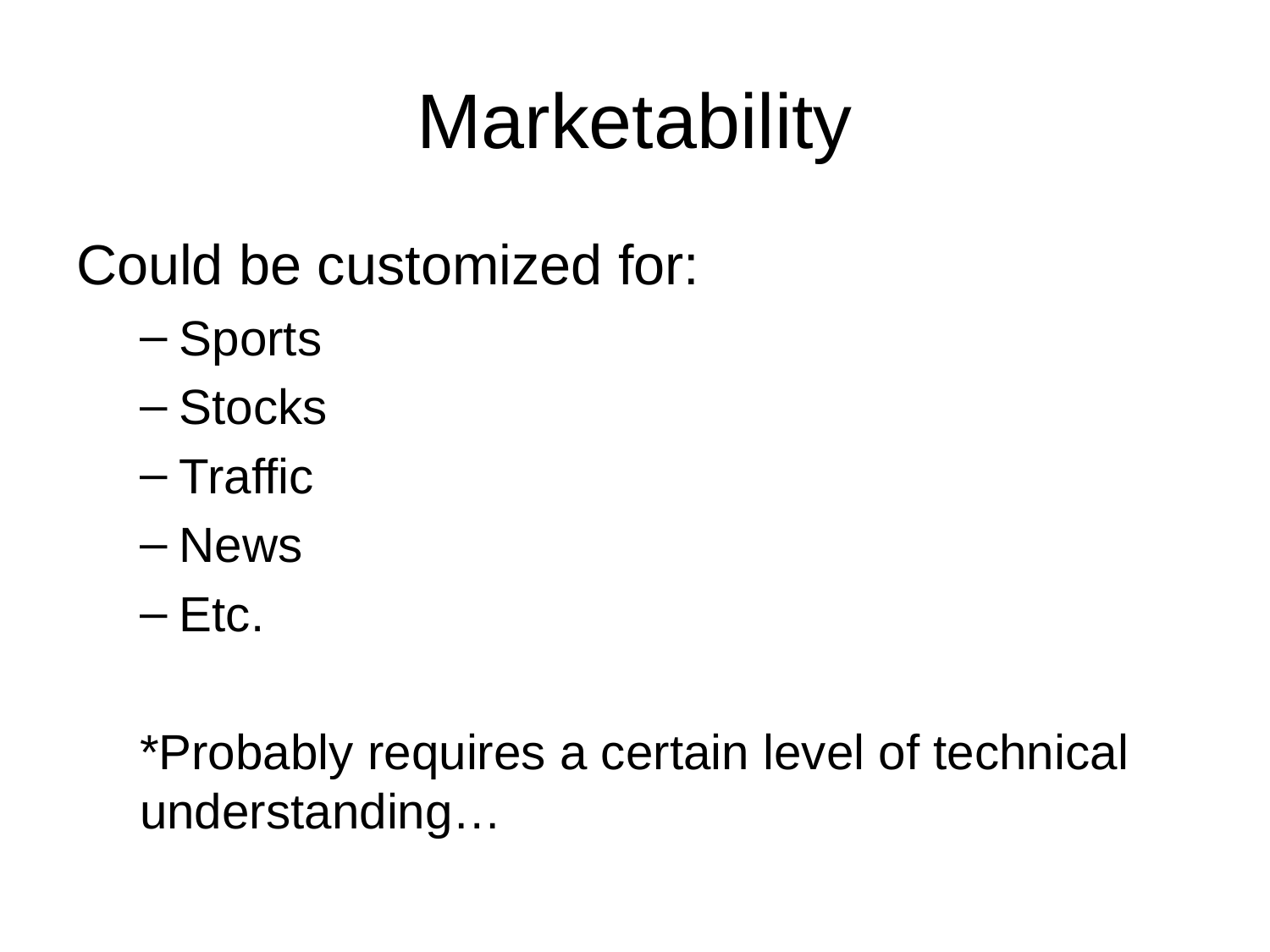

# Marketability
Could be customized for:
Sports
Stocks
Traffic
News
Etc.

*Probably requires a certain level of technical understanding…